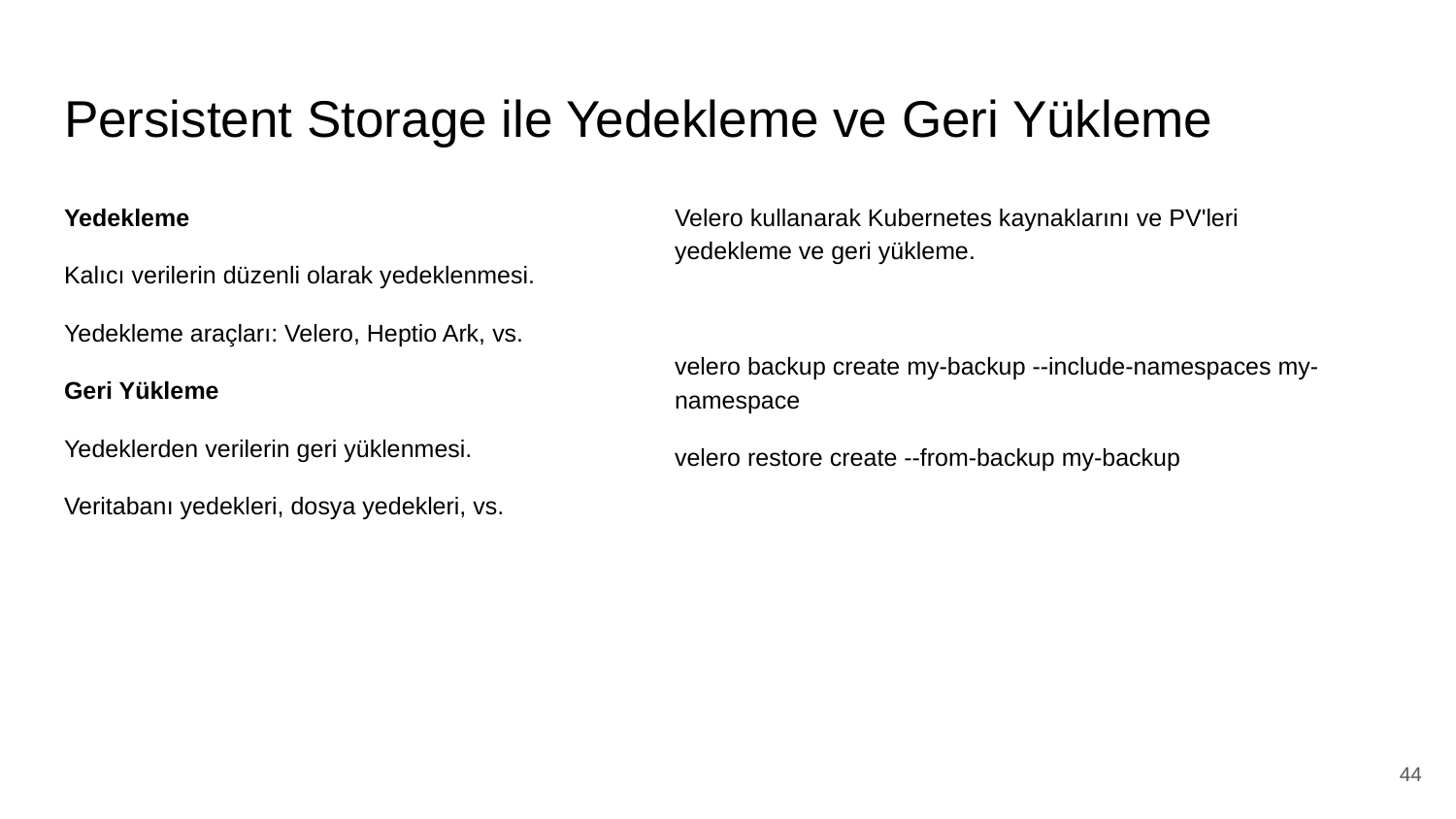

# Persistent Storage ile Yedekleme ve Geri Yükleme
Yedekleme
Kalıcı verilerin düzenli olarak yedeklenmesi.
Yedekleme araçları: Velero, Heptio Ark, vs.
Geri Yükleme
Yedeklerden verilerin geri yüklenmesi.
Veritabanı yedekleri, dosya yedekleri, vs.

Velero kullanarak Kubernetes kaynaklarını ve PV'leri yedekleme ve geri yükleme.

velero backup create my-backup --include-namespaces my-namespace
velero restore create --from-backup my-backup

44